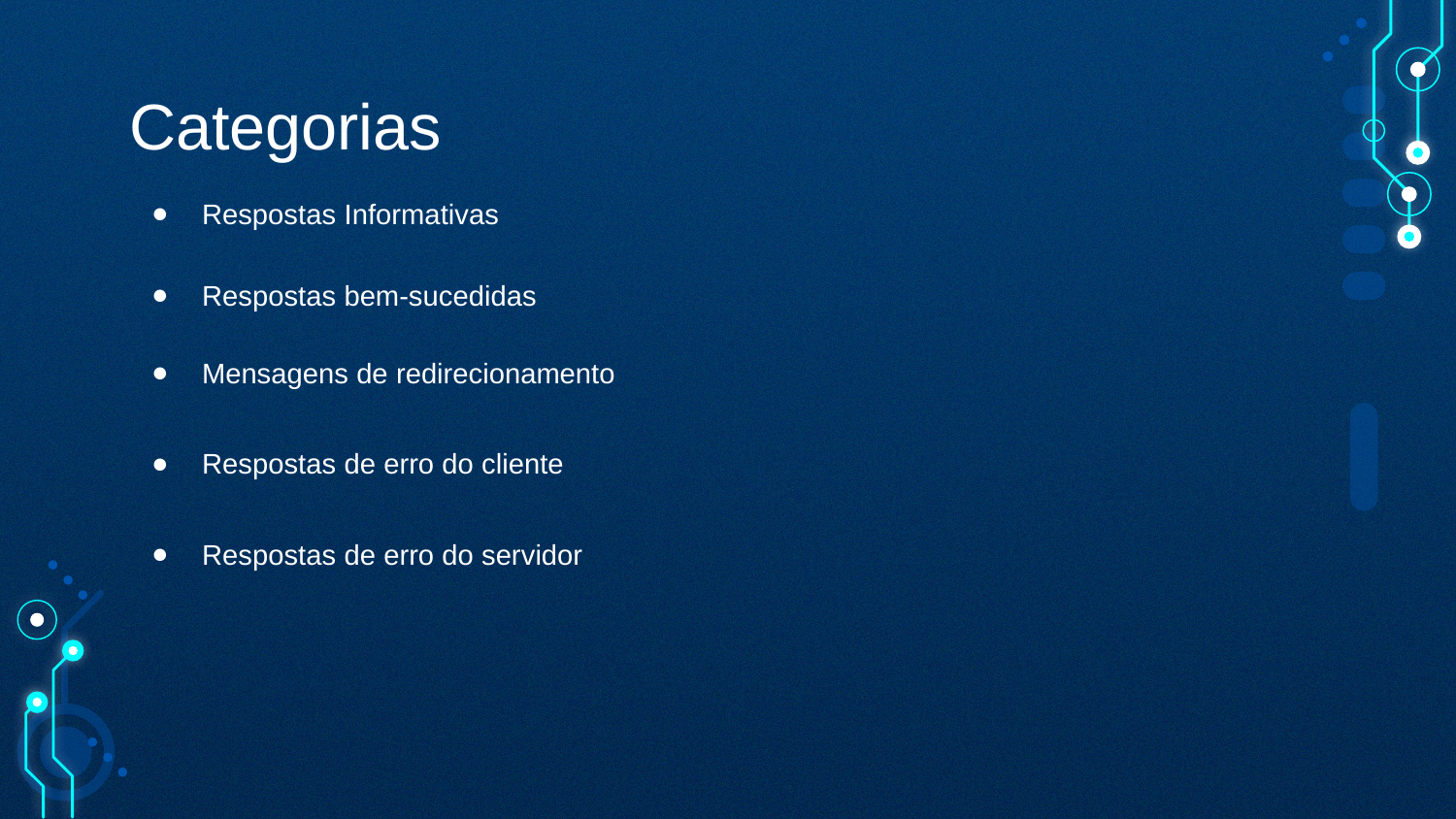

# Categorias
Respostas Informativas
Respostas bem-sucedidas
Mensagens de redirecionamento
Respostas de erro do cliente

Respostas de erro do servidor